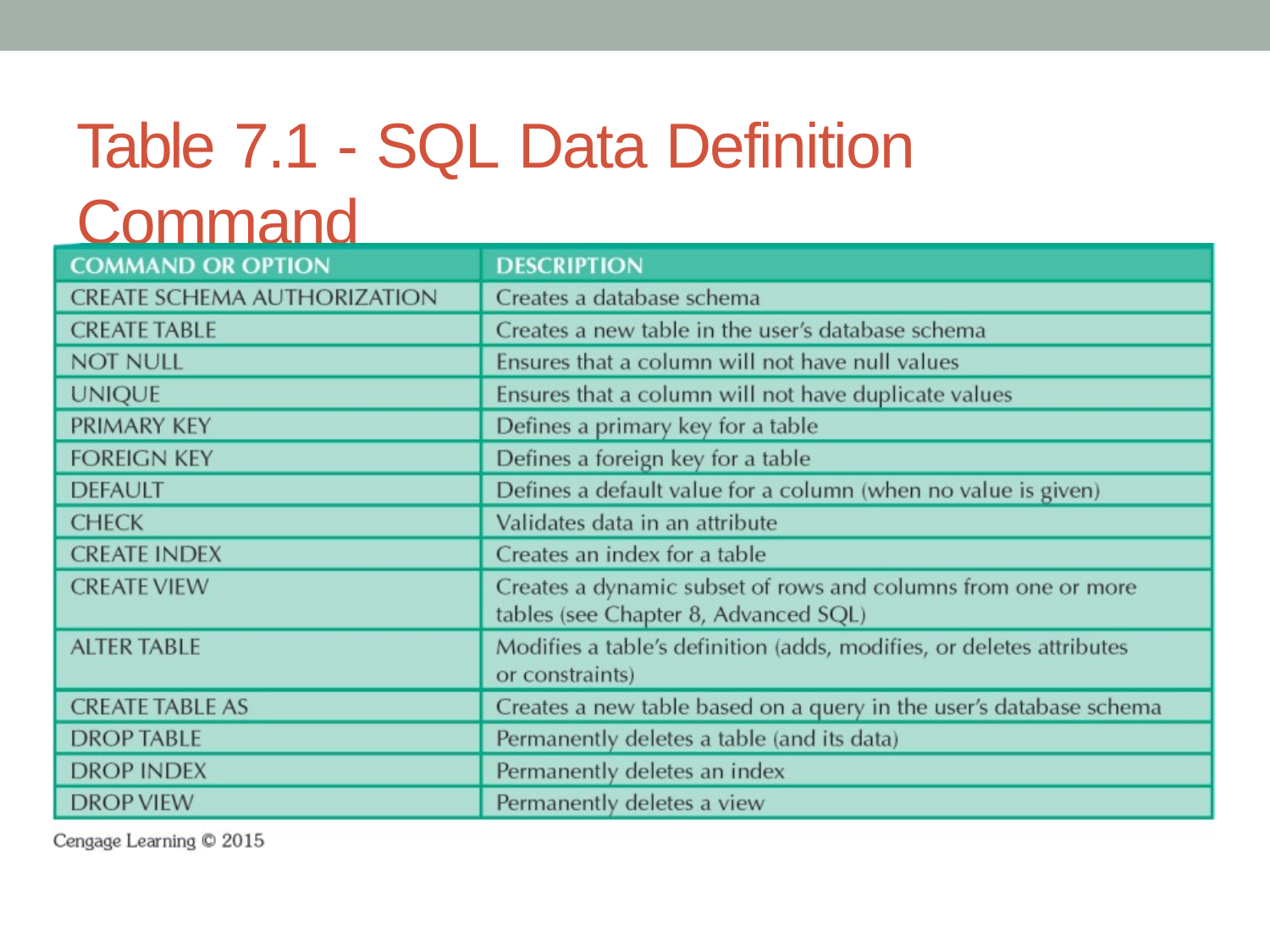

# Table 7.1 - SQL Data Definition Command